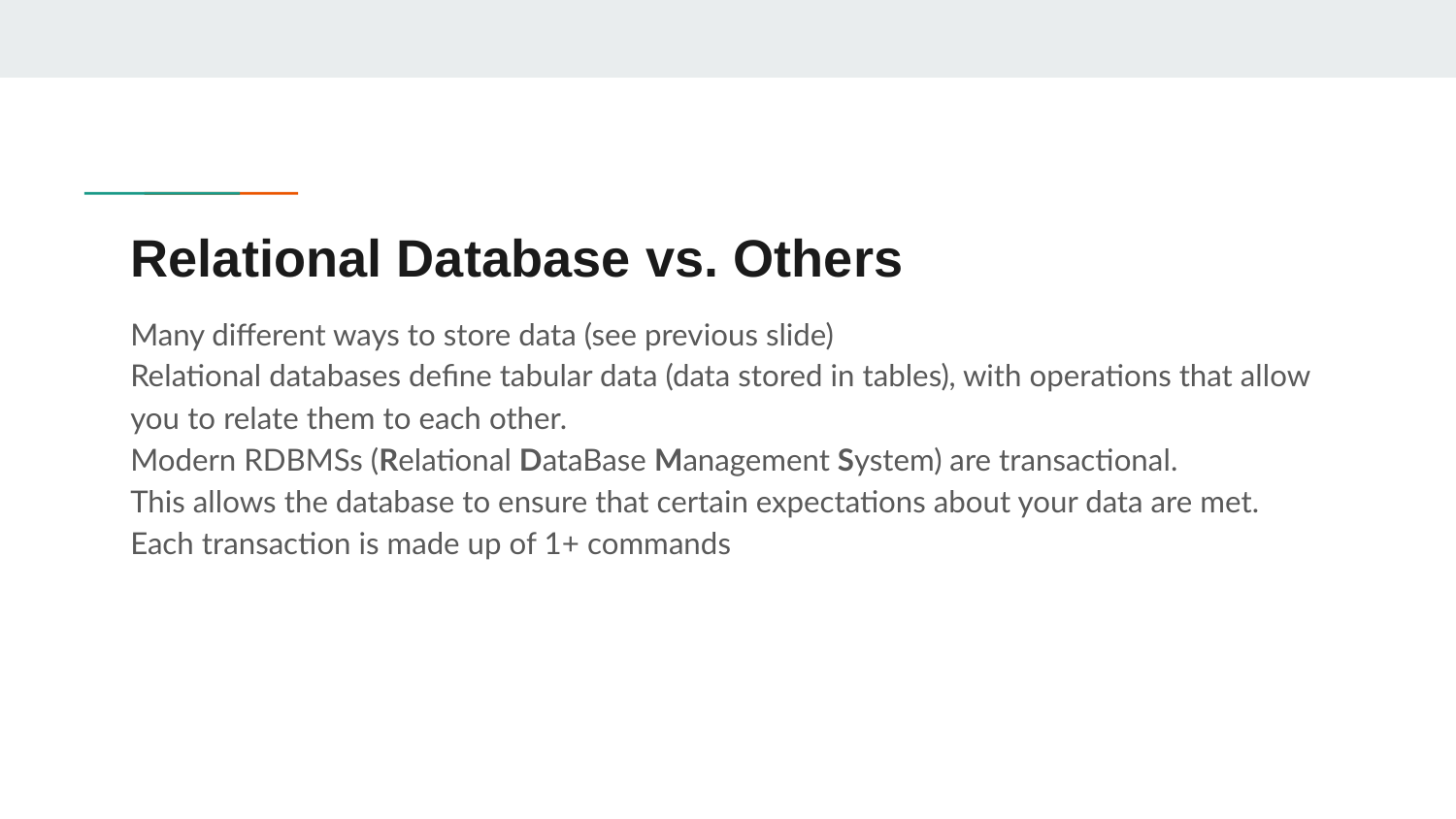

# Relational Database vs. Others
Many different ways to store data (see previous slide)
Relational databases define tabular data (data stored in tables), with operations that allow you to relate them to each other.
Modern RDBMSs (Relational DataBase Management System) are transactional.
This allows the database to ensure that certain expectations about your data are met.
Each transaction is made up of 1+ commands